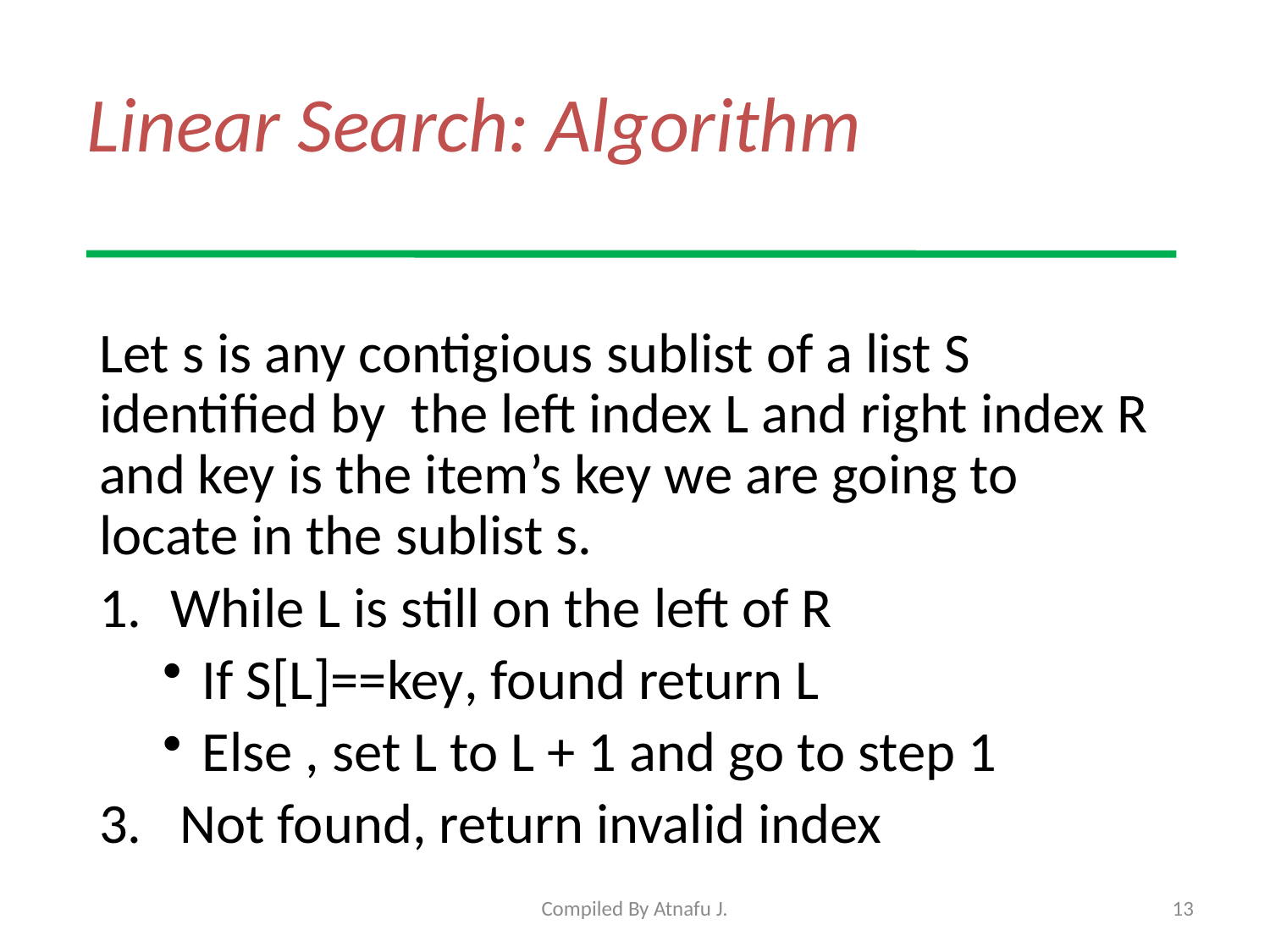

# Linear Search: Algorithm
Let s is any contigious sublist of a list S identified by  the left index L and right index R and key is the item’s key we are going to locate in the sublist s.
While L is still on the left of R
If S[L]==key, found return L
Else , set L to L + 1 and go to step 1
3.   Not found, return invalid index

Compiled By Atnafu J.
13